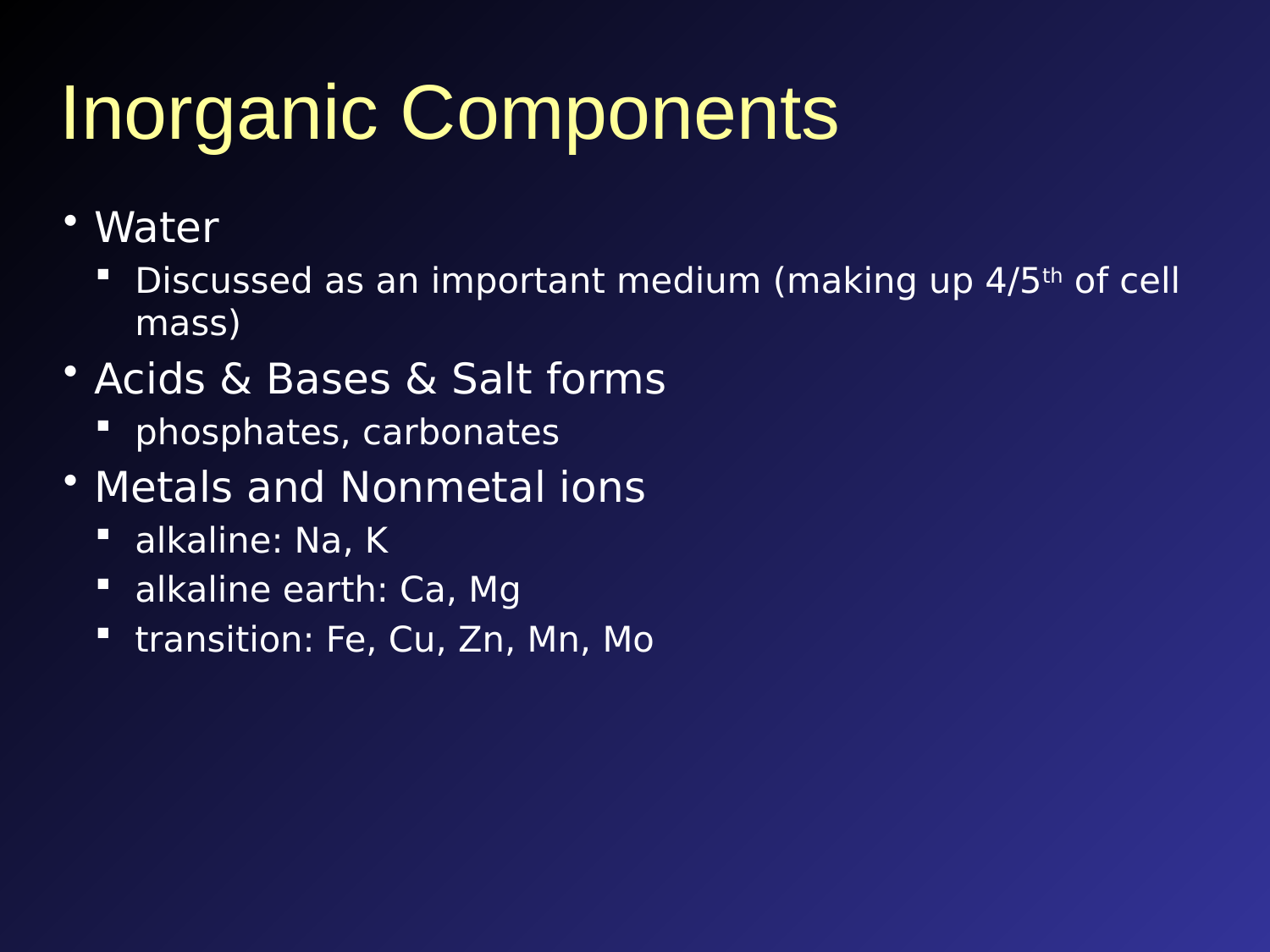

# Inorganic Components
Water
Discussed as an important medium (making up 4/5th of cell mass)
Acids & Bases & Salt forms
phosphates, carbonates
Metals and Nonmetal ions
alkaline: Na, K
alkaline earth: Ca, Mg
transition: Fe, Cu, Zn, Mn, Mo